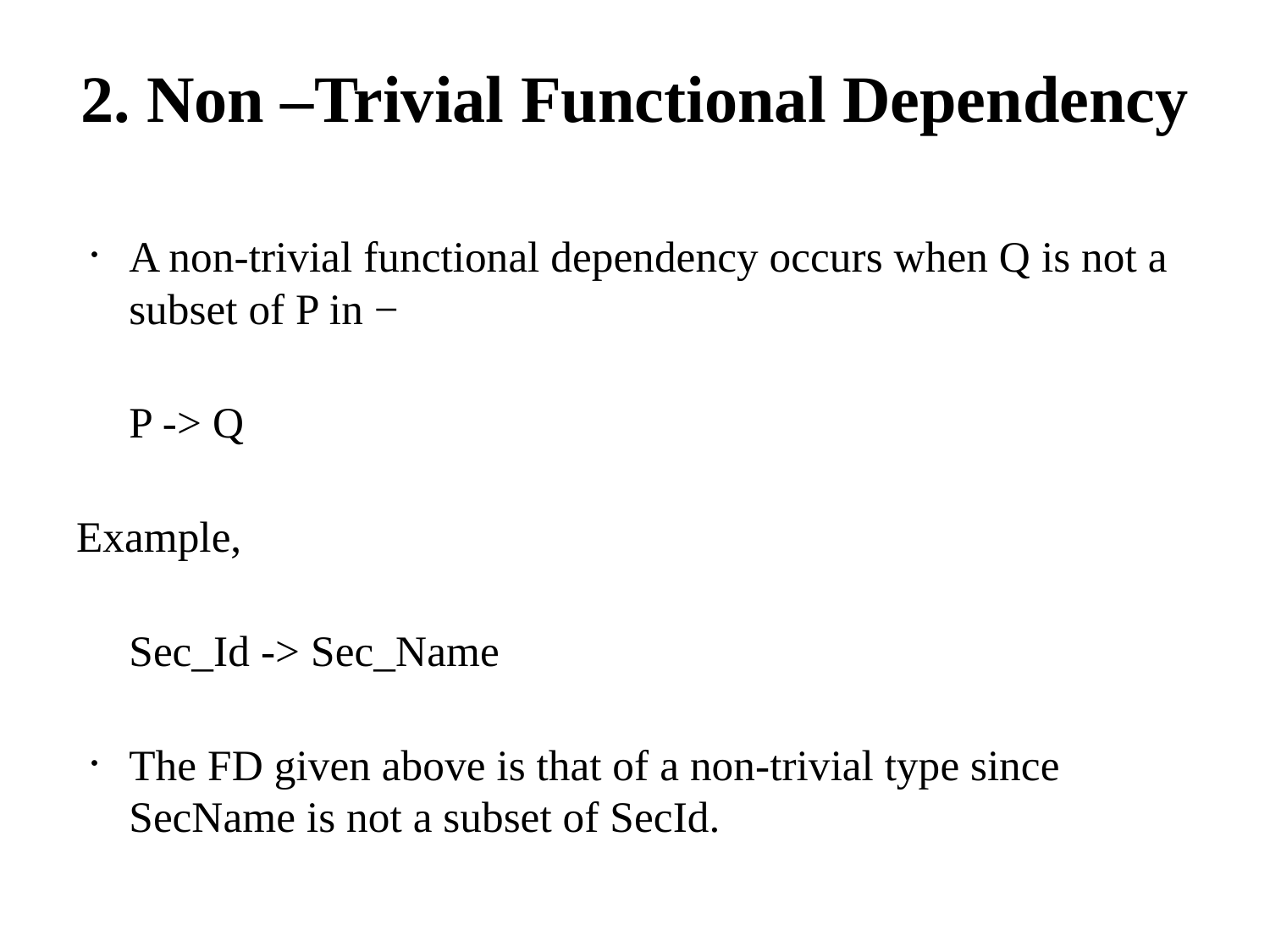

# 2. Non –Trivial Functional Dependency
A non-trivial functional dependency occurs when Q is not a subset of P in −

P -> Q

Example,

Sec_Id -> Sec_Name

The FD given above is that of a non-trivial type since SecName is not a subset of SecId.